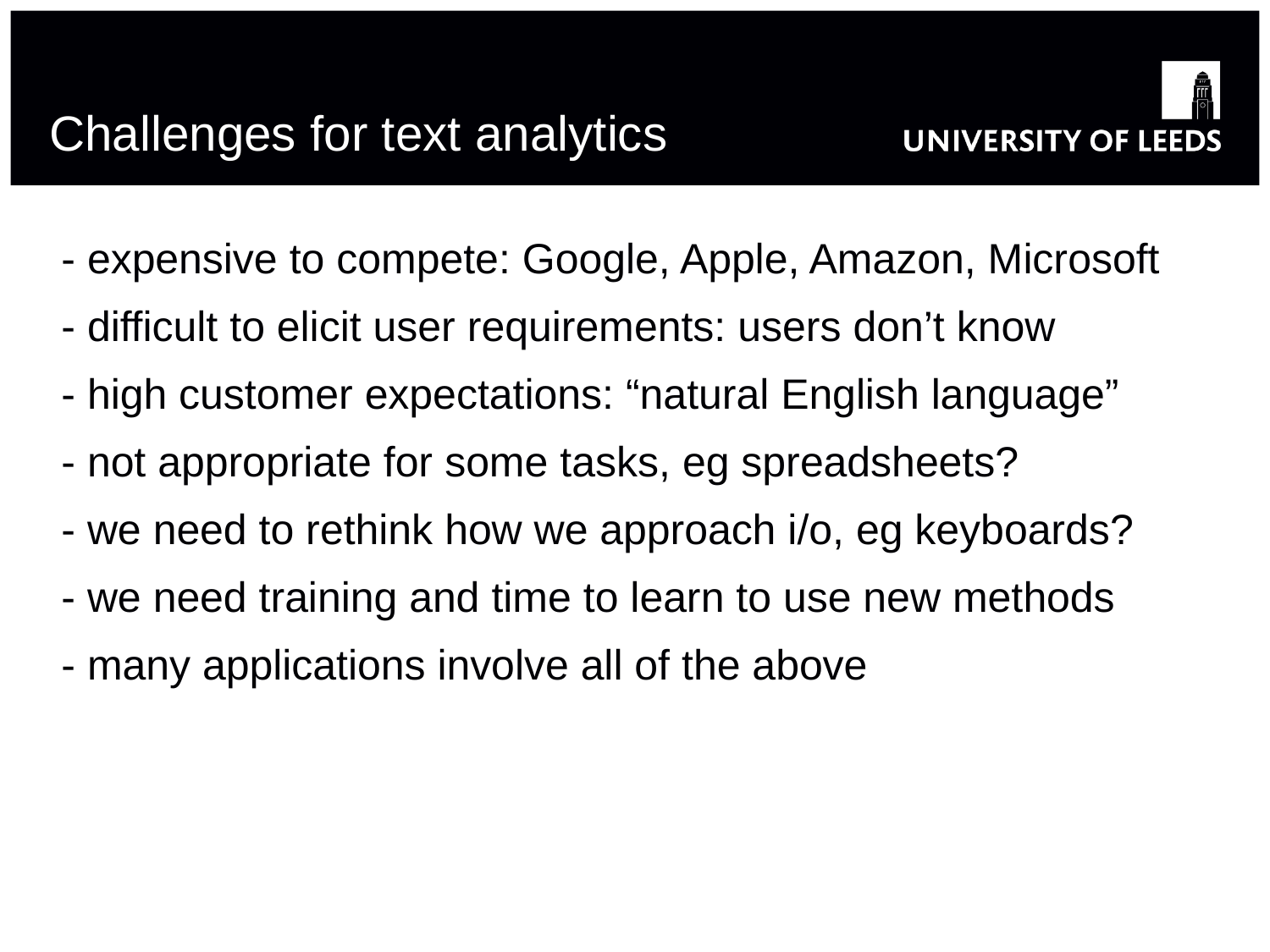

# Challenges for text analytics
 - expensive to compete: Google, Apple, Amazon, Microsoft
 - difficult to elicit user requirements: users don’t know
 - high customer expectations: “natural English language”
 - not appropriate for some tasks, eg spreadsheets?
 - we need to rethink how we approach i/o, eg keyboards?
 - we need training and time to learn to use new methods
 - many applications involve all of the above